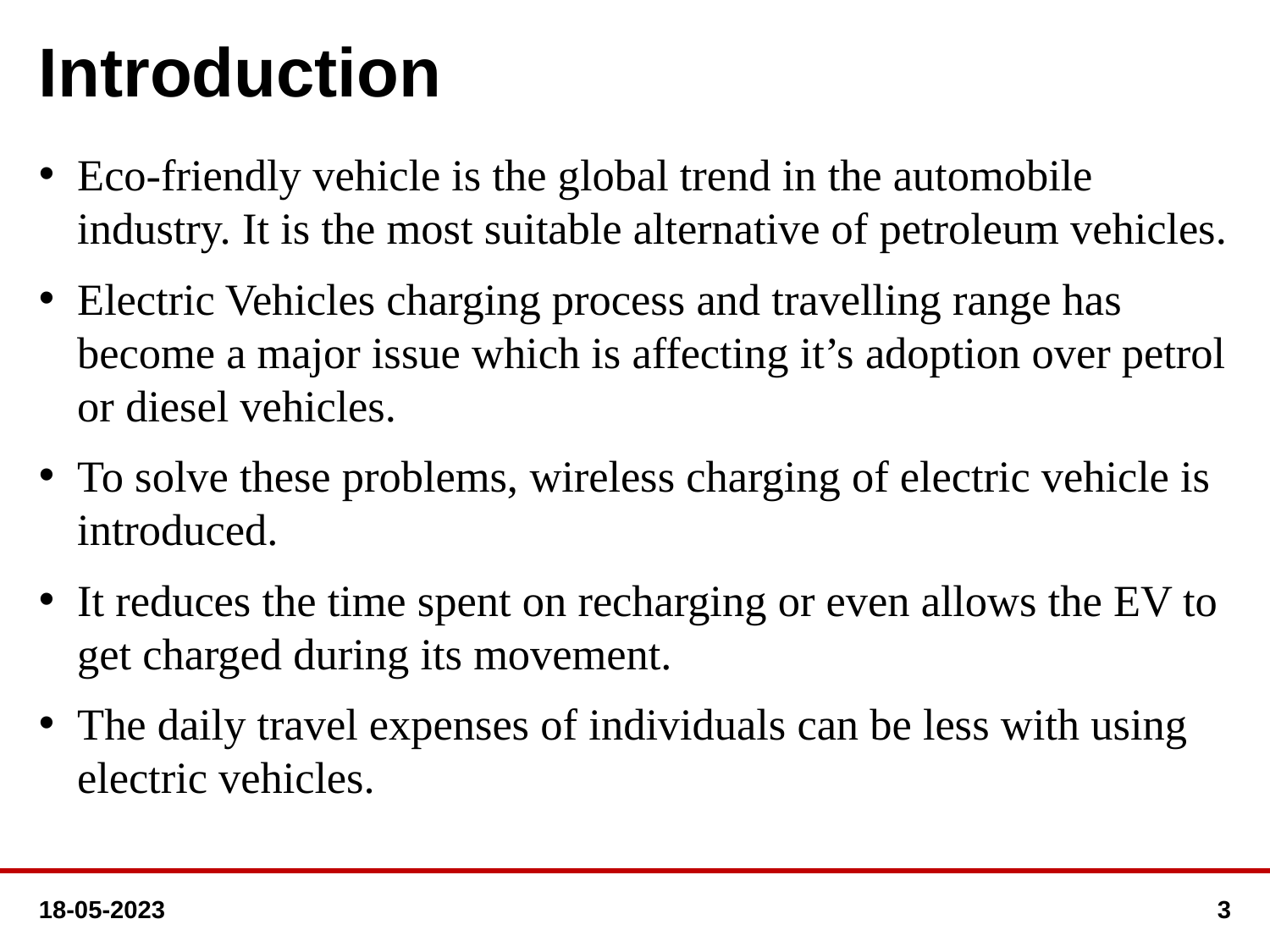

# Introduction
Eco-friendly vehicle is the global trend in the automobile industry. It is the most suitable alternative of petroleum vehicles.
Electric Vehicles charging process and travelling range has become a major issue which is affecting it’s adoption over petrol or diesel vehicles.
To solve these problems, wireless charging of electric vehicle is introduced.
It reduces the time spent on recharging or even allows the EV to get charged during its movement.
The daily travel expenses of individuals can be less with using electric vehicles.

18-05-2023
3